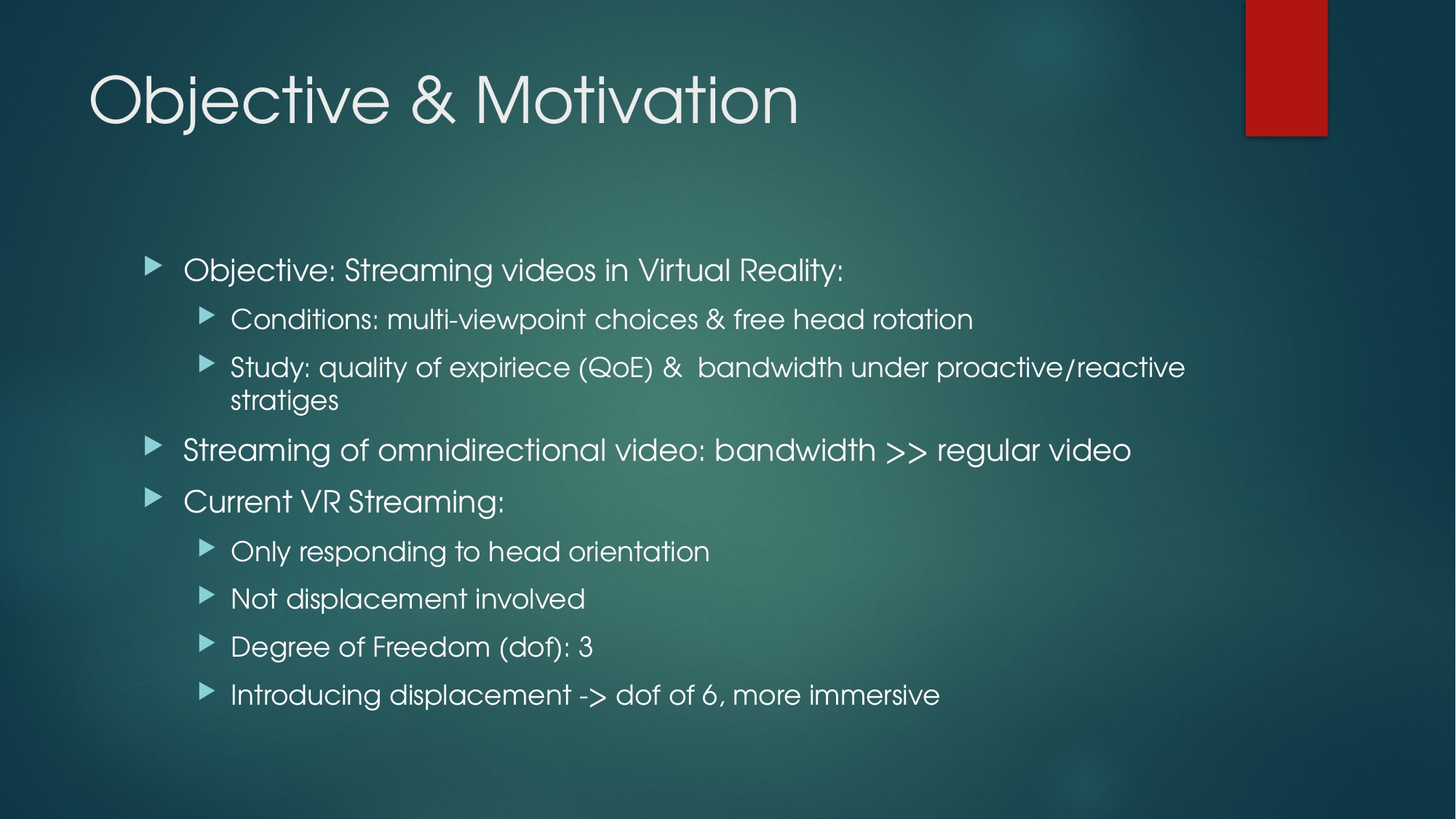

# Objective & Motivation
Objective: Streaming videos in Virtual Reality:
Conditions: multi-viewpoint choices & free head rotation
Study: quality of expiriece (QoE) &  bandwidth under proactive/reactive stratiges
Streaming of omnidirectional video: bandwidth >> regular video
Current VR Streaming:
Only responding to head orientation
Not displacement involved
Degree of Freedom (dof): 3
Introducing displacement -> dof of 6, more immersive